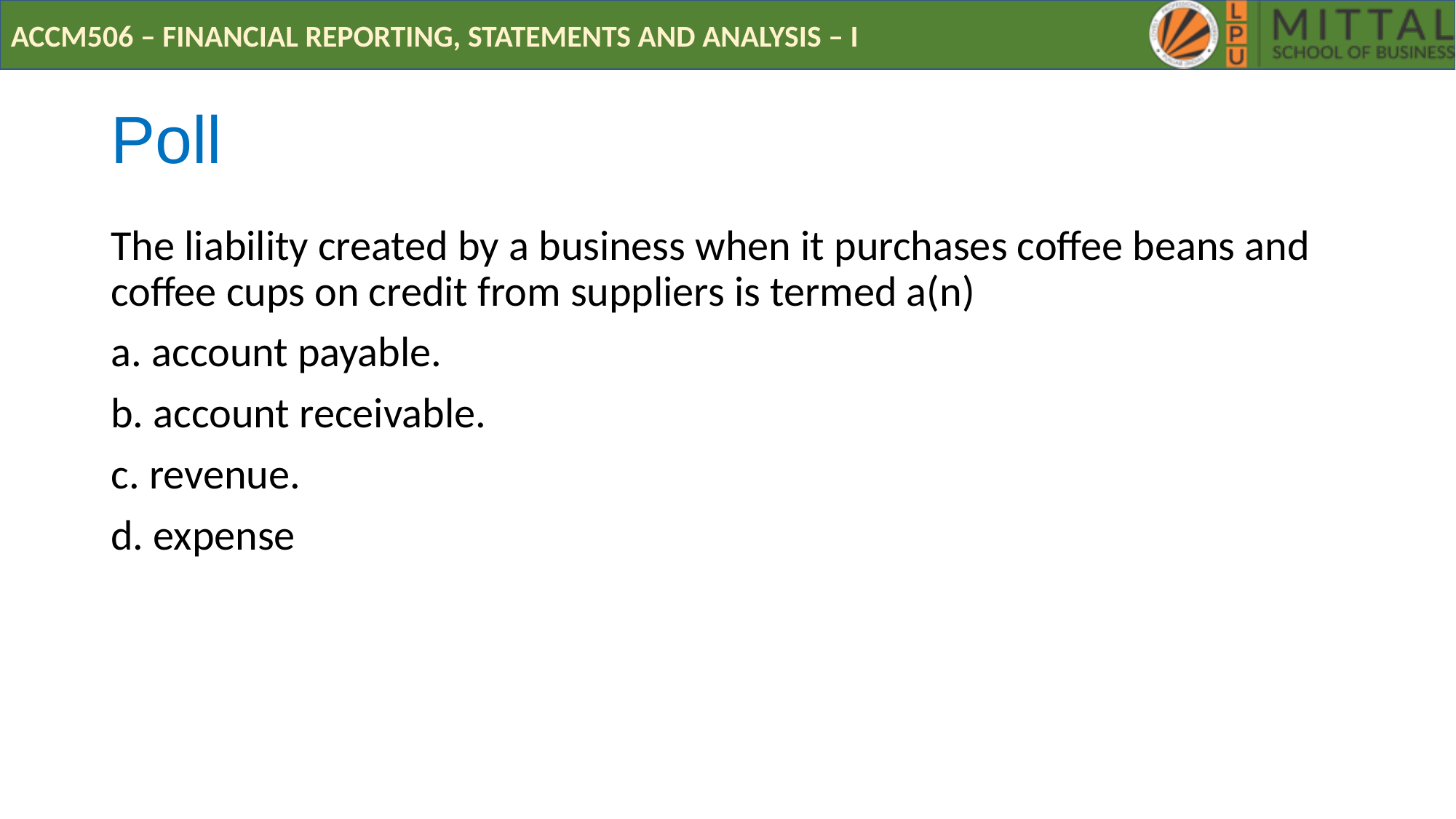

# Poll
The liability created by a business when it purchases coffee beans and coffee cups on credit from suppliers is termed a(n)
a. account payable.
b. account receivable.
c. revenue.
d. expense